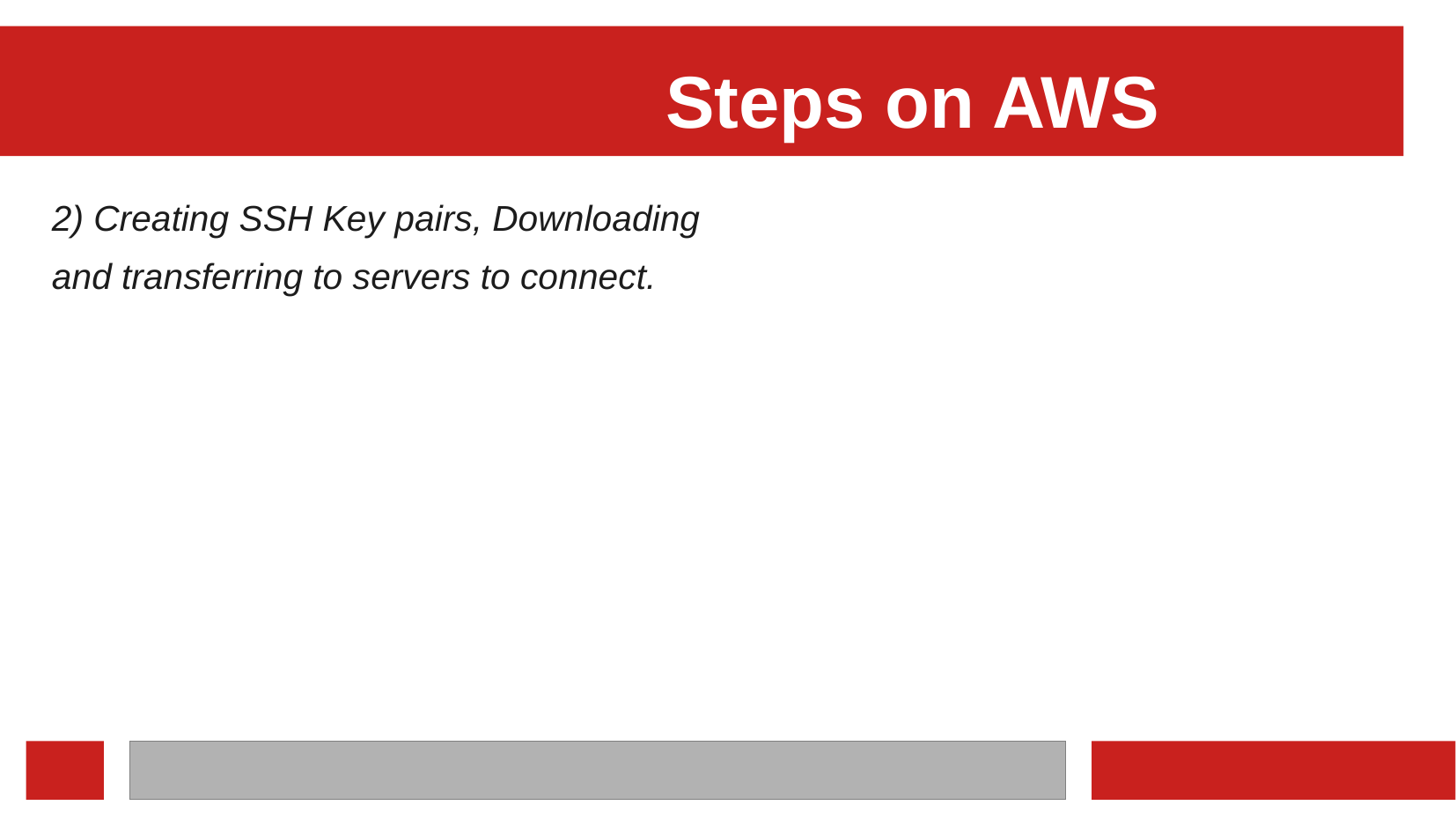

Steps on AWS
2) Creating SSH Key pairs, Downloading
and transferring to servers to connect.